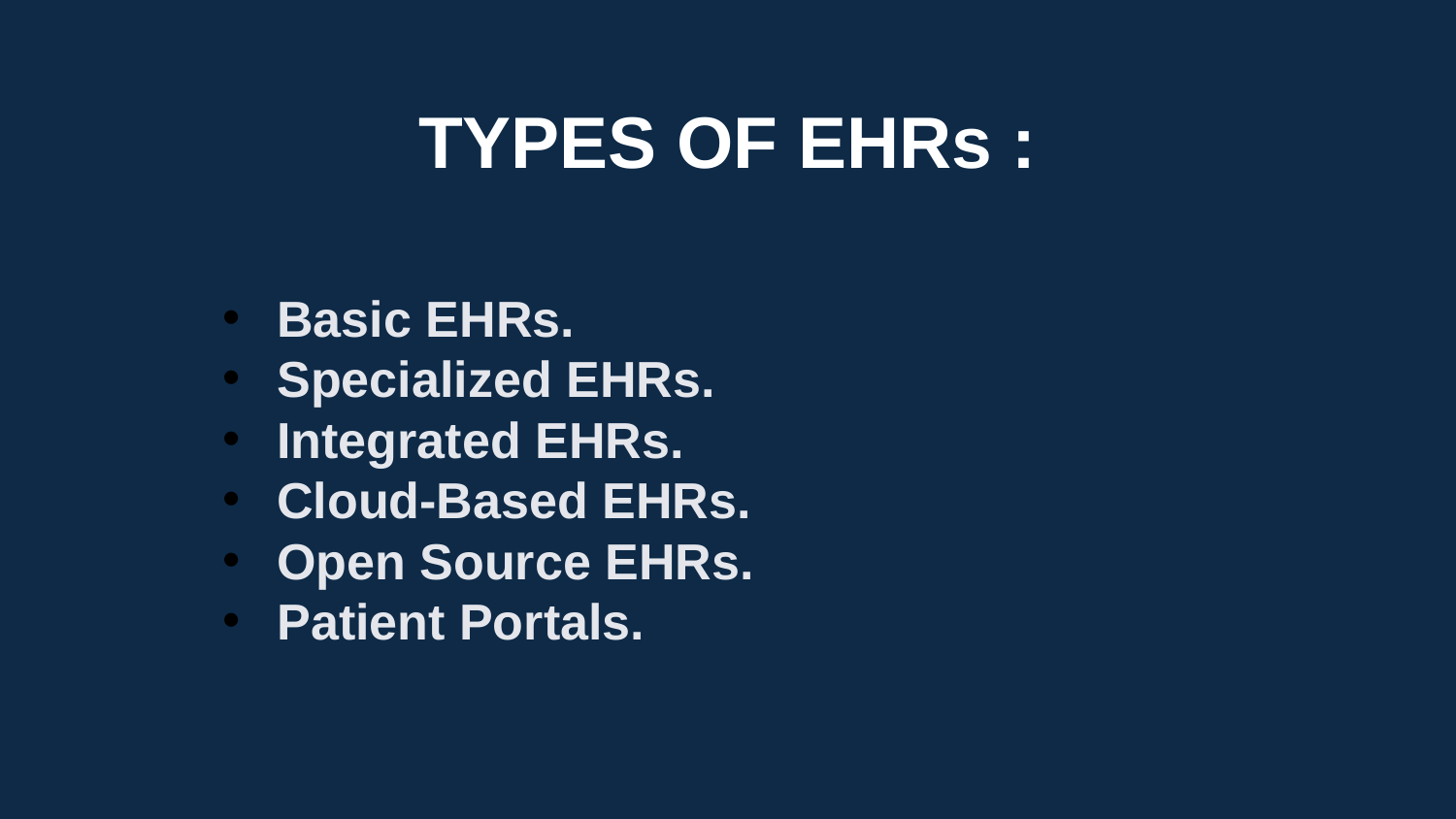

# TYPES OF EHRs :
Basic EHRs.
Specialized EHRs.
Integrated EHRs.
Cloud-Based EHRs.
Open Source EHRs.
Patient Portals.

#74e3ff